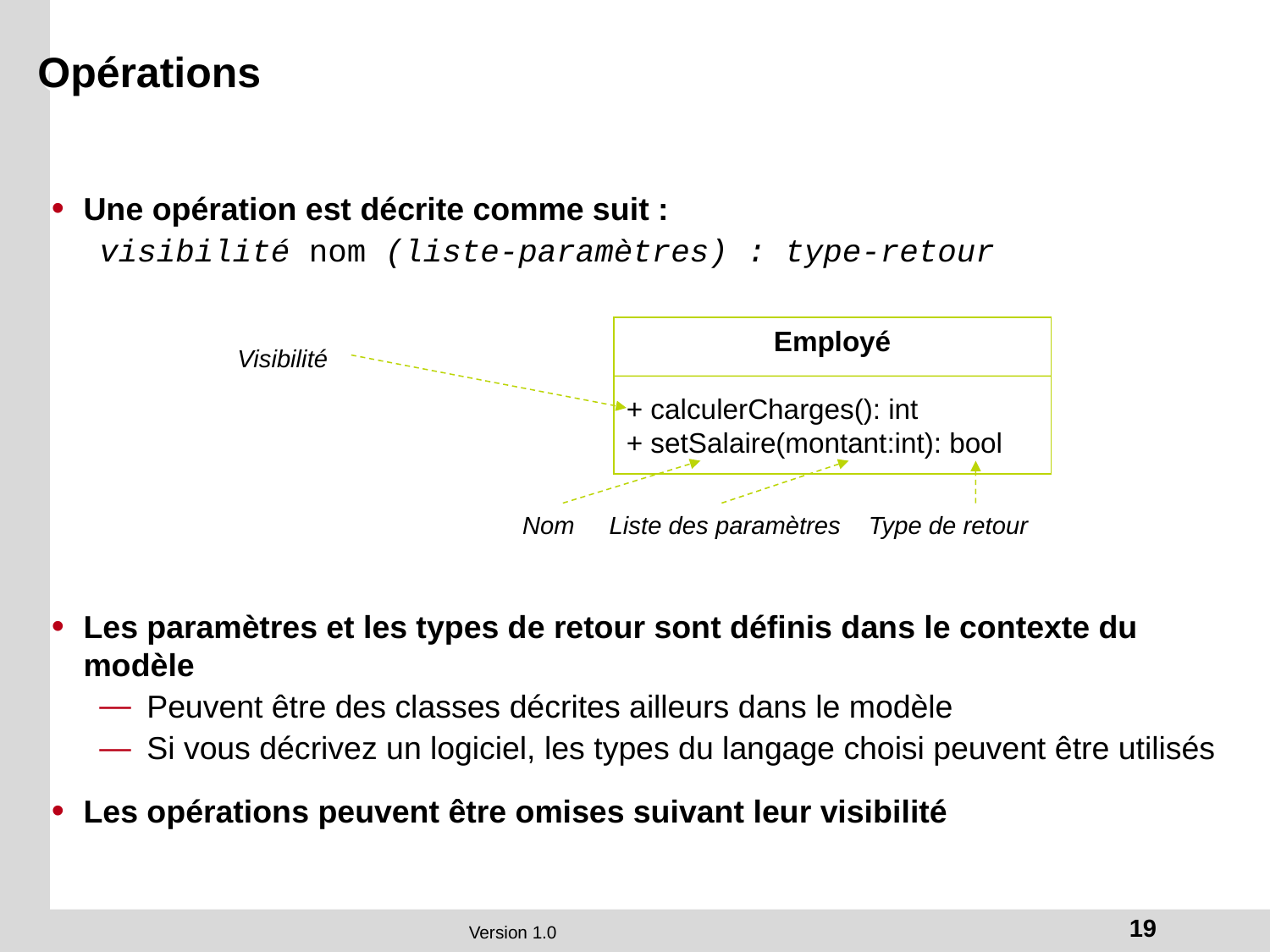

# Opérations
Une opération est décrite comme suit :
visibilité nom (liste-paramètres) : type-retour

Les paramètres et les types de retour sont définis dans le contexte du modèle
Peuvent être des classes décrites ailleurs dans le modèle
Si vous décrivez un logiciel, les types du langage choisi peuvent être utilisés
Les opérations peuvent être omises suivant leur visibilité
Employé

+ calculerCharges(): int
+ setSalaire(montant:int): bool

Visibilité

Nom     Liste des paramètres    Type de retour